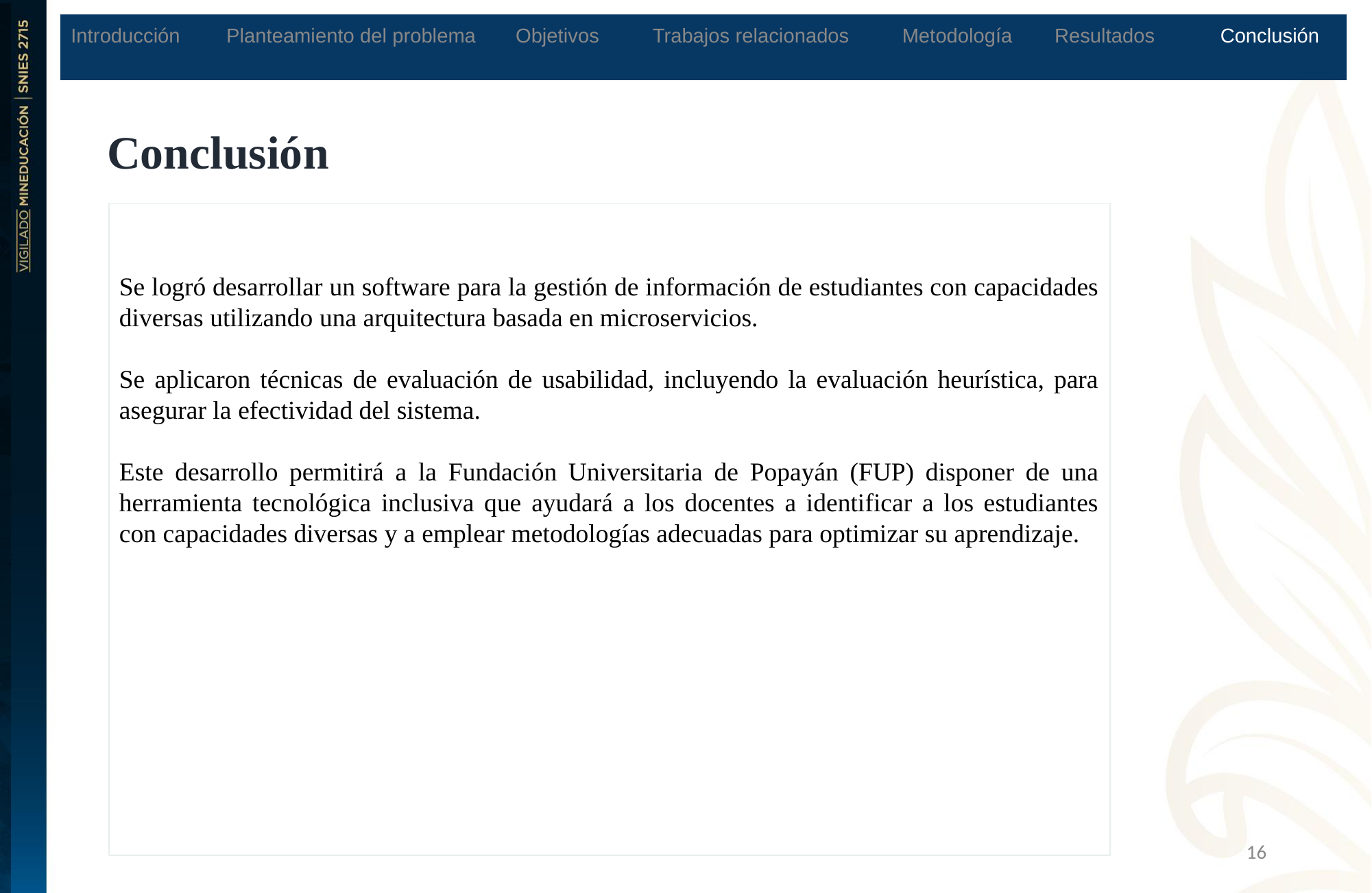

| Introducción | Planteamiento del problema | Objetivos | Trabajos relacionados | Metodología | Resultados | Conclusión |
| --- | --- | --- | --- | --- | --- | --- |
Conclusión

Se logró desarrollar un software para la gestión de información de estudiantes con capacidades diversas utilizando una arquitectura basada en microservicios.

Se aplicaron técnicas de evaluación de usabilidad, incluyendo la evaluación heurística, para asegurar la efectividad del sistema.

Este desarrollo permitirá a la Fundación Universitaria de Popayán (FUP) disponer de una herramienta tecnológica inclusiva que ayudará a los docentes a identificar a los estudiantes con capacidades diversas y a emplear metodologías adecuadas para optimizar su aprendizaje.
16